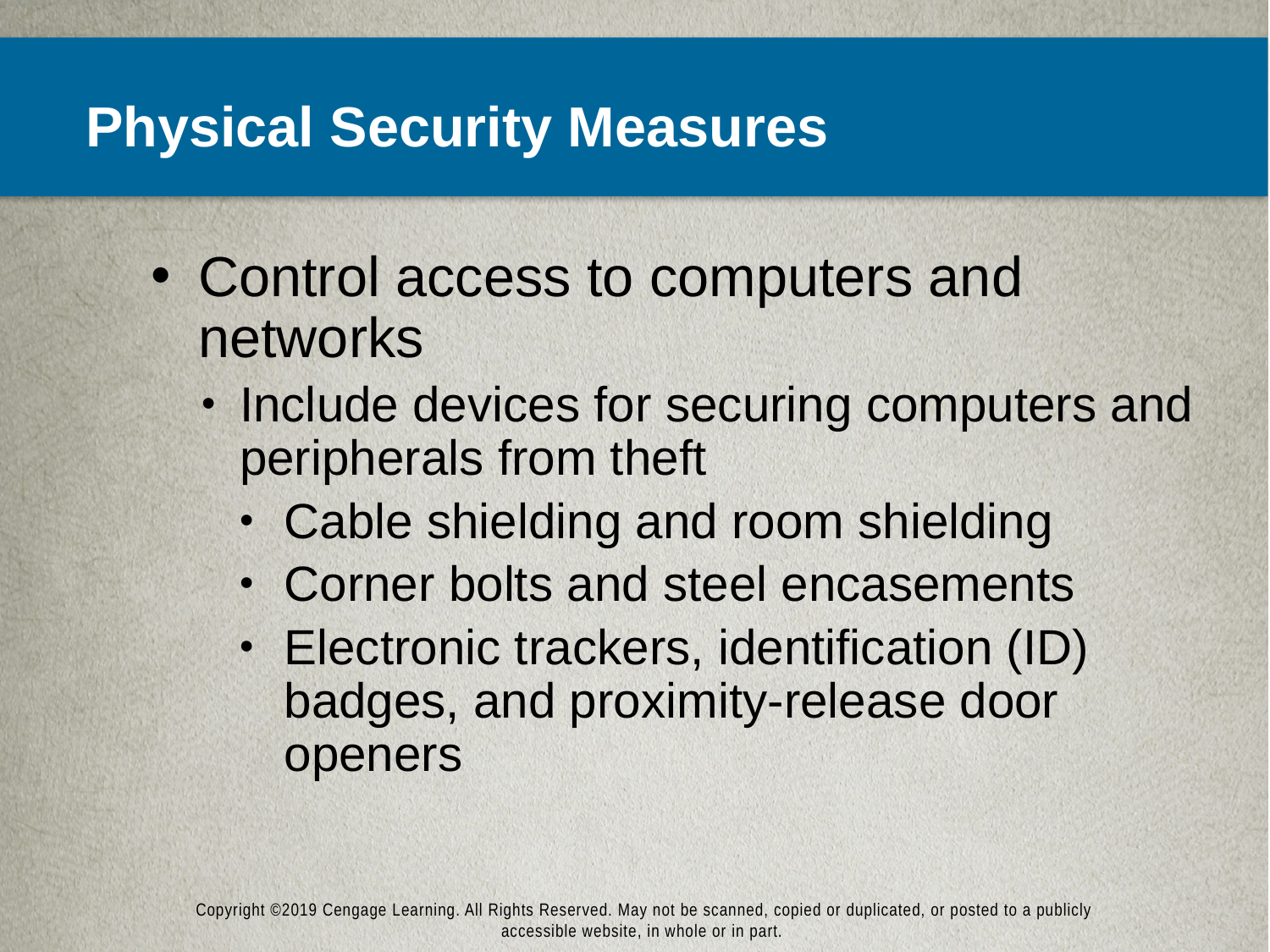

# Physical Security Measures
Control access to computers and networks
Include devices for securing computers and peripherals from theft
Cable shielding and room shielding
Corner bolts and steel encasements
Electronic trackers, identification (ID) badges, and proximity-release door openers